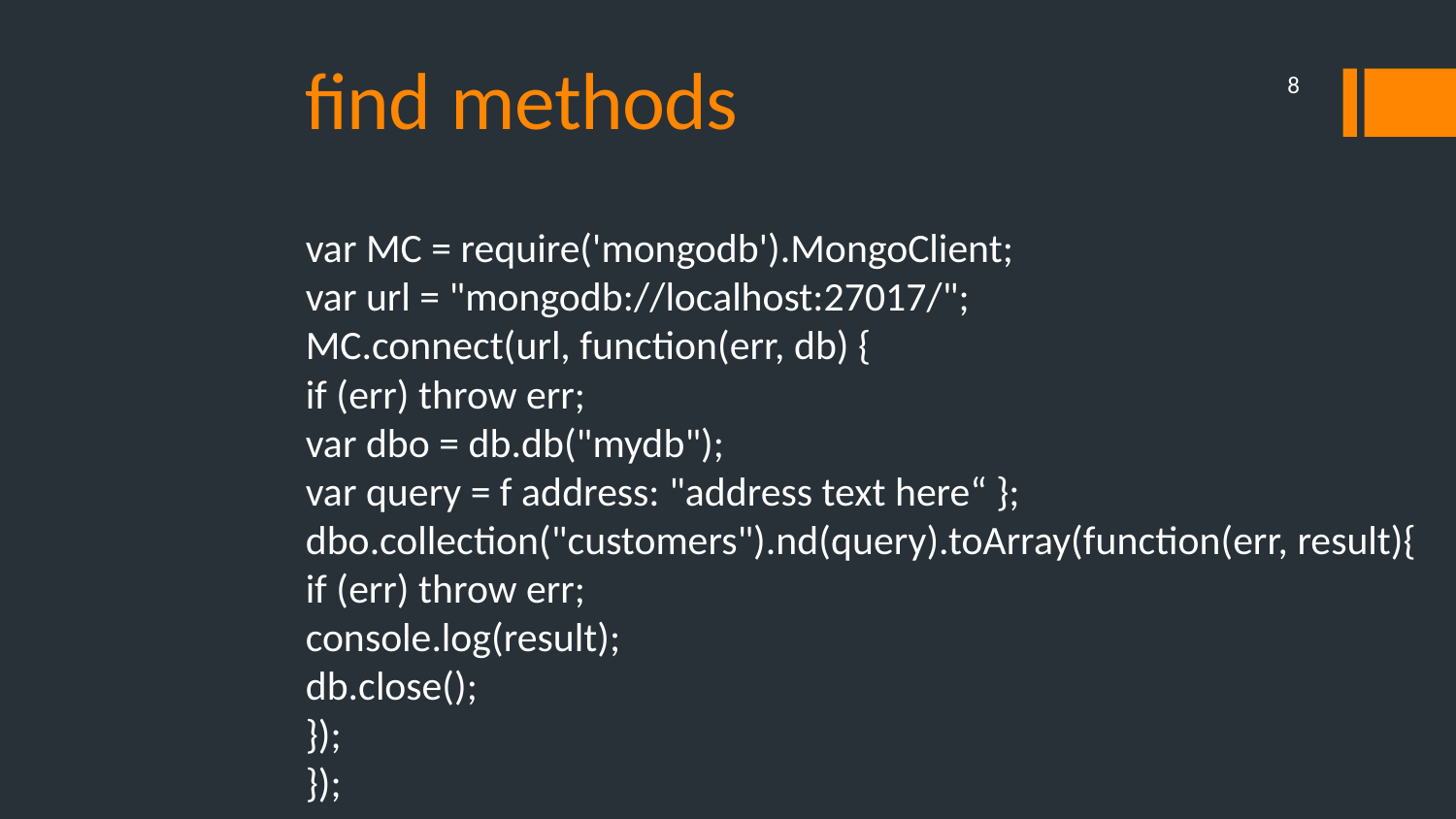

find methods
8
var MC = require('mongodb').MongoClient;
var url = "mongodb://localhost:27017/";
MC.connect(url, function(err, db) {
if (err) throw err;
var dbo = db.db("mydb");
var query = f address: "address text here“ };
dbo.collection("customers").nd(query).toArray(function(err, result){
if (err) throw err;
console.log(result);
db.close();
});
});